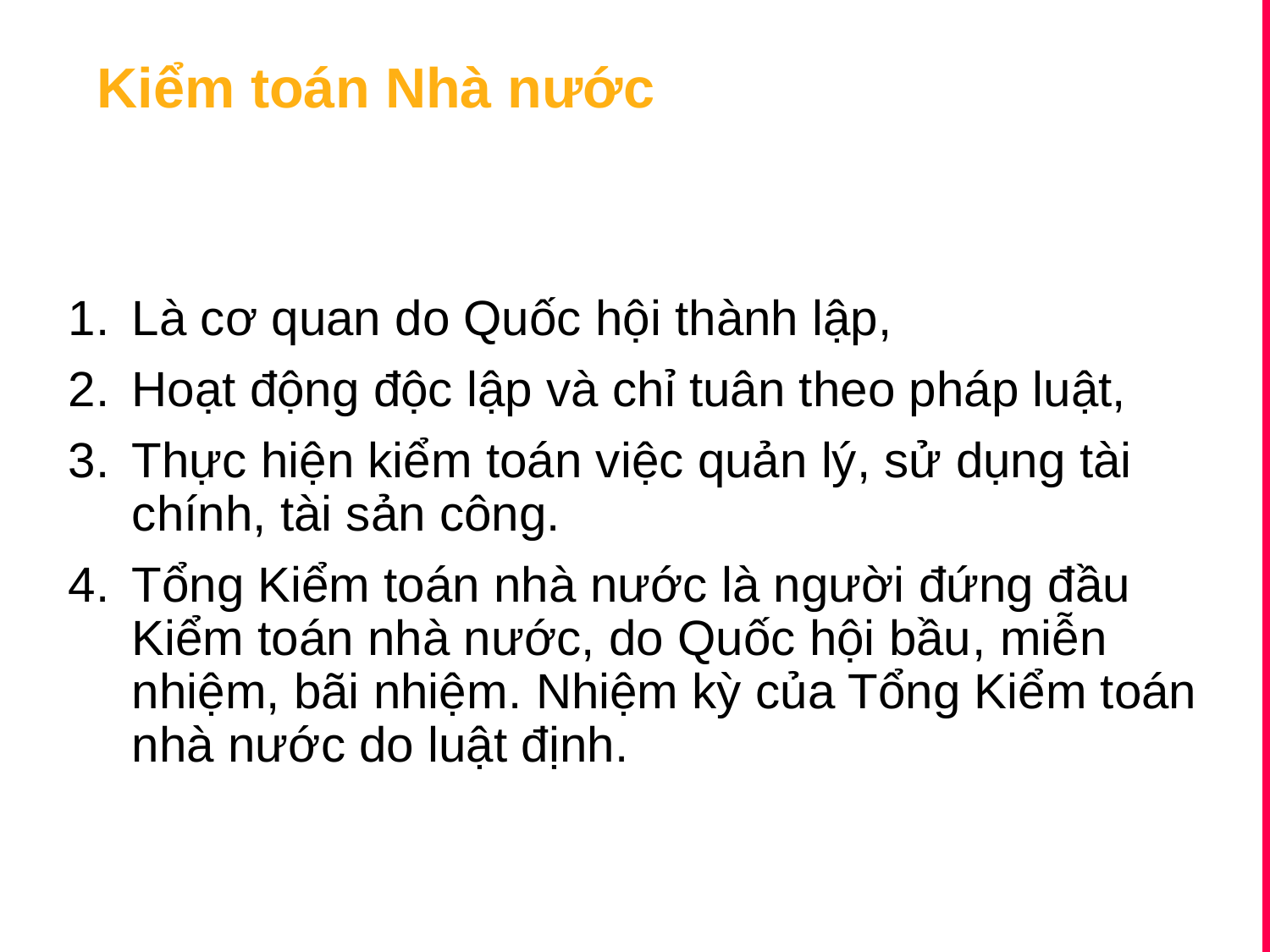

Kiểm toán Nhà nước
Là cơ quan do Quốc hội thành lập,
Hoạt động độc lập và chỉ tuân theo pháp luật,
Thực hiện kiểm toán việc quản lý, sử dụng tài chính, tài sản công.
Tổng Kiểm toán nhà nước là người đứng đầu Kiểm toán nhà nước, do Quốc hội bầu, miễn nhiệm, bãi nhiệm. Nhiệm kỳ của Tổng Kiểm toán nhà nước do luật định.